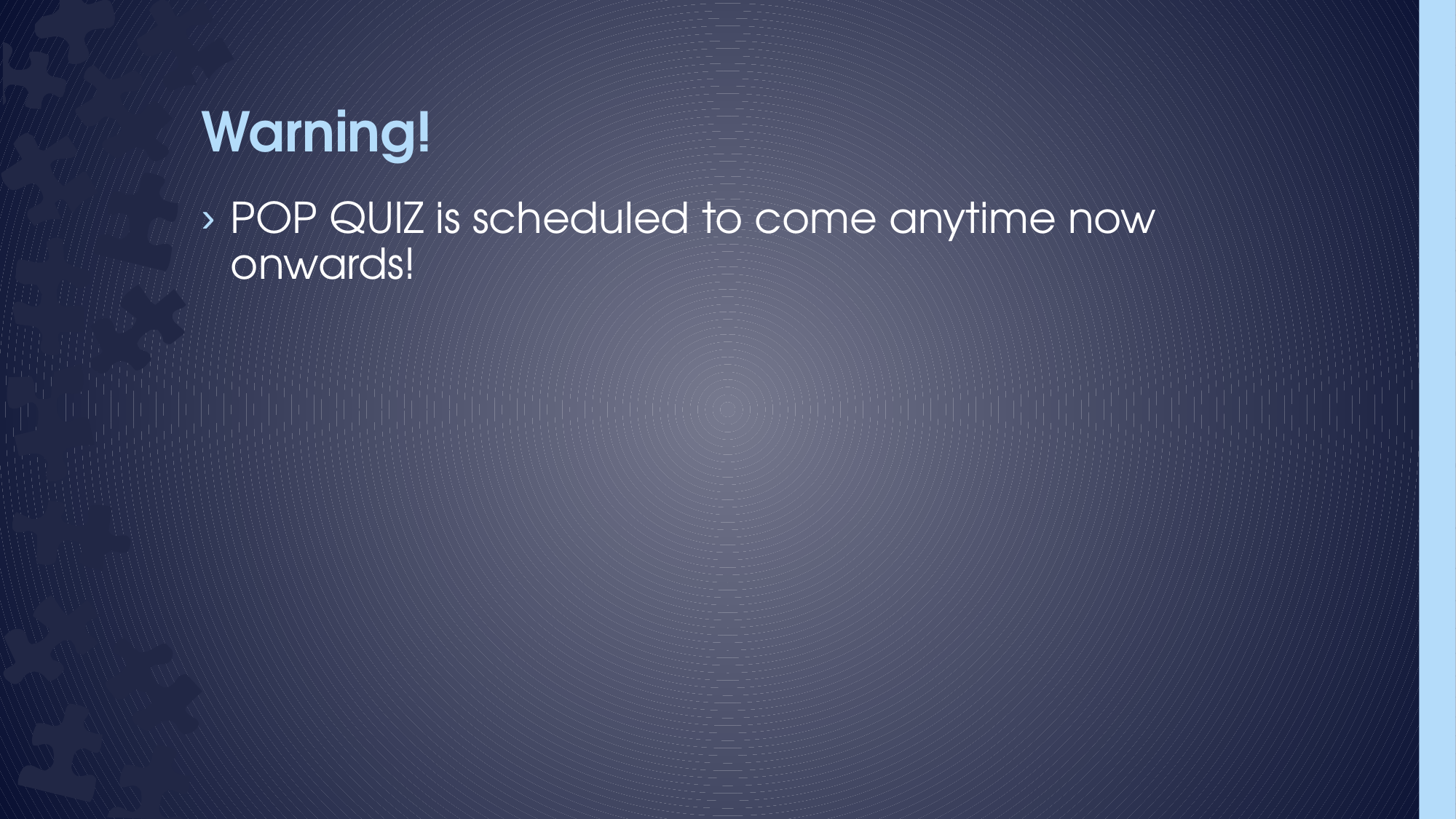

# Warning!
POP QUIZ is scheduled to come anytime now onwards!